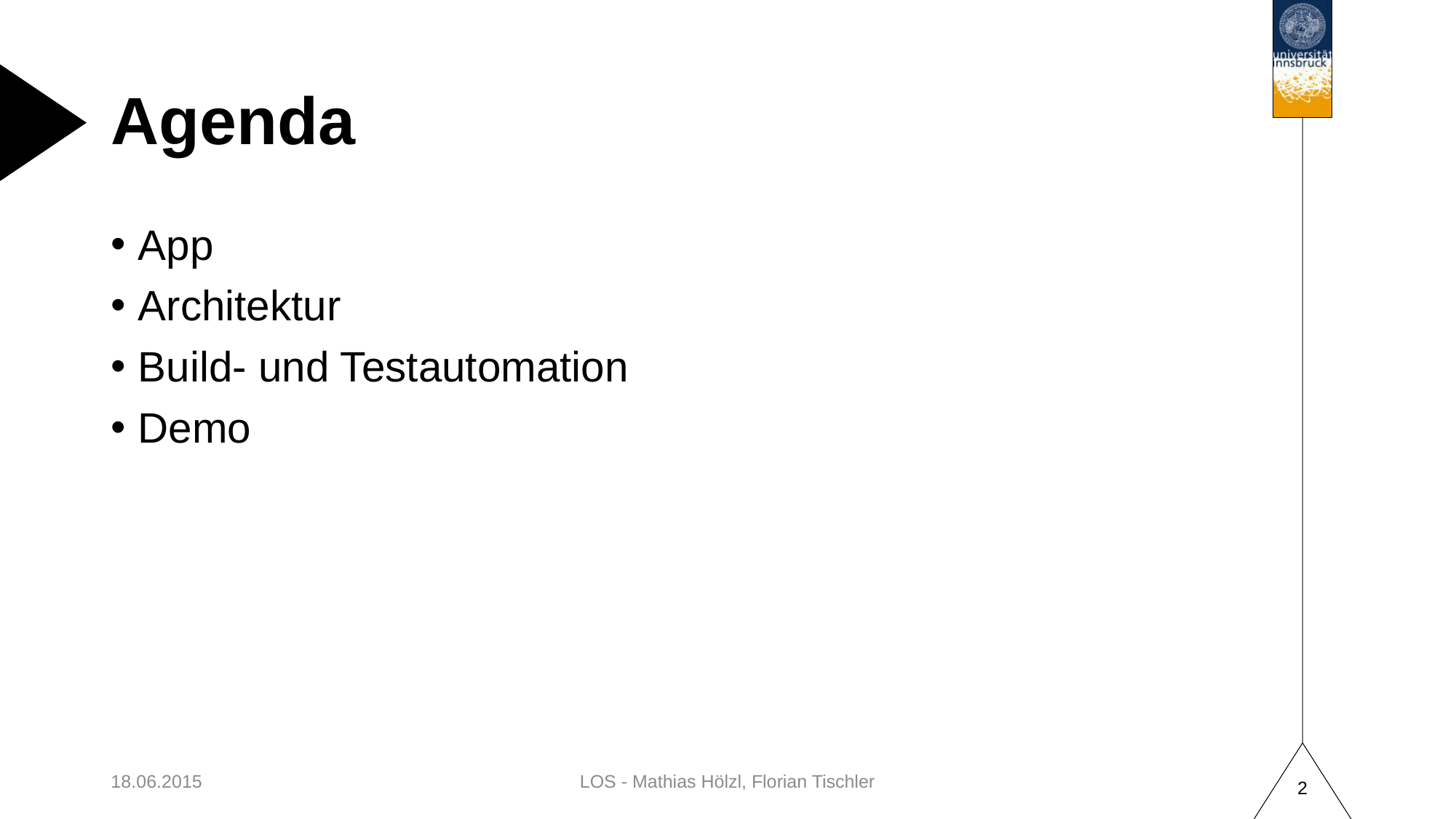

# Agenda
App
Architektur
Build- und Testautomation
Demo

18.06.2015
LOS - Mathias Hölzl, Florian Tischler
2